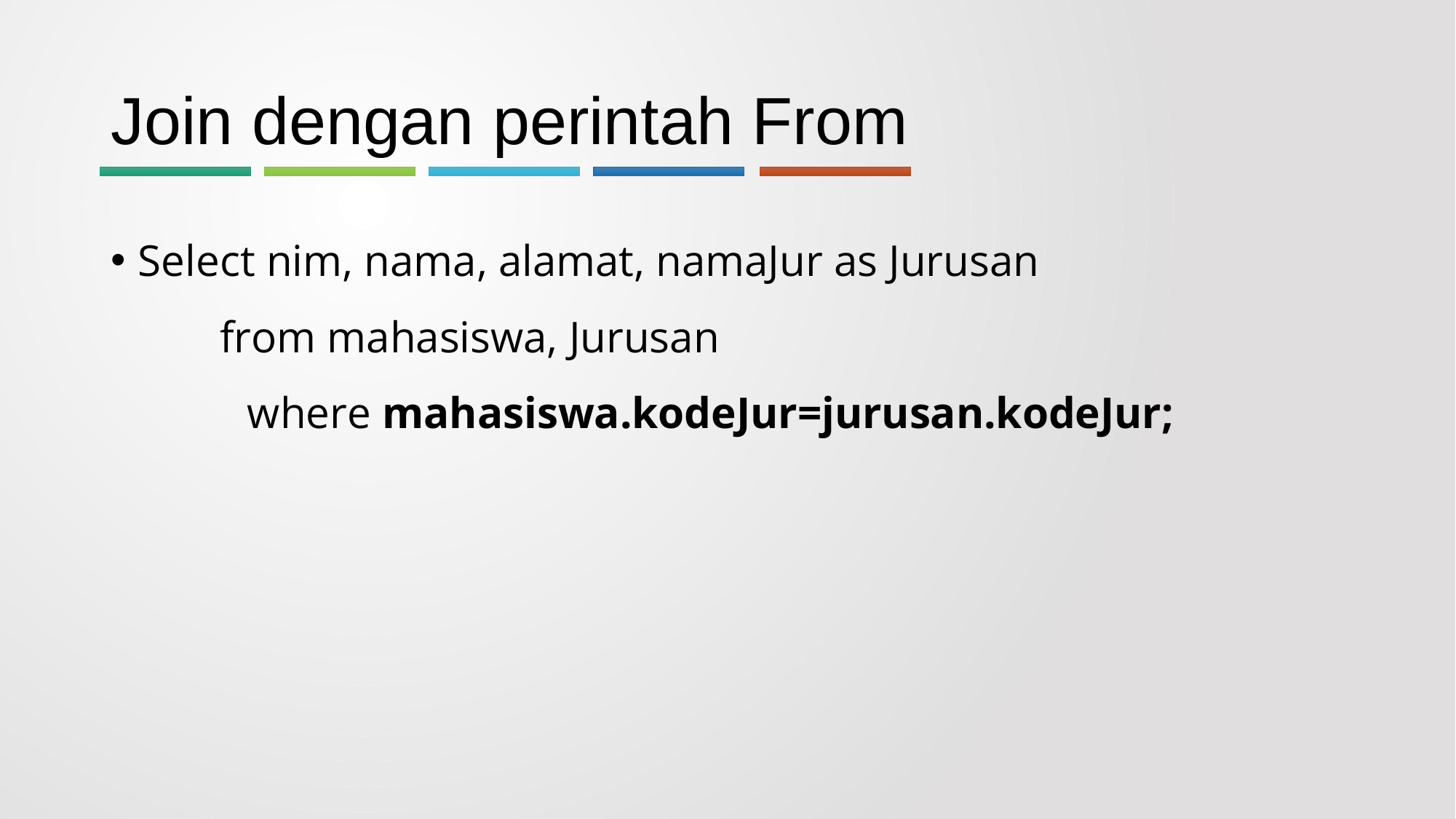

# Join dengan perintah From
Select nim, nama, alamat, namaJur as Jurusan
	from mahasiswa, Jurusan
		where mahasiswa.kodeJur=jurusan.kodeJur;